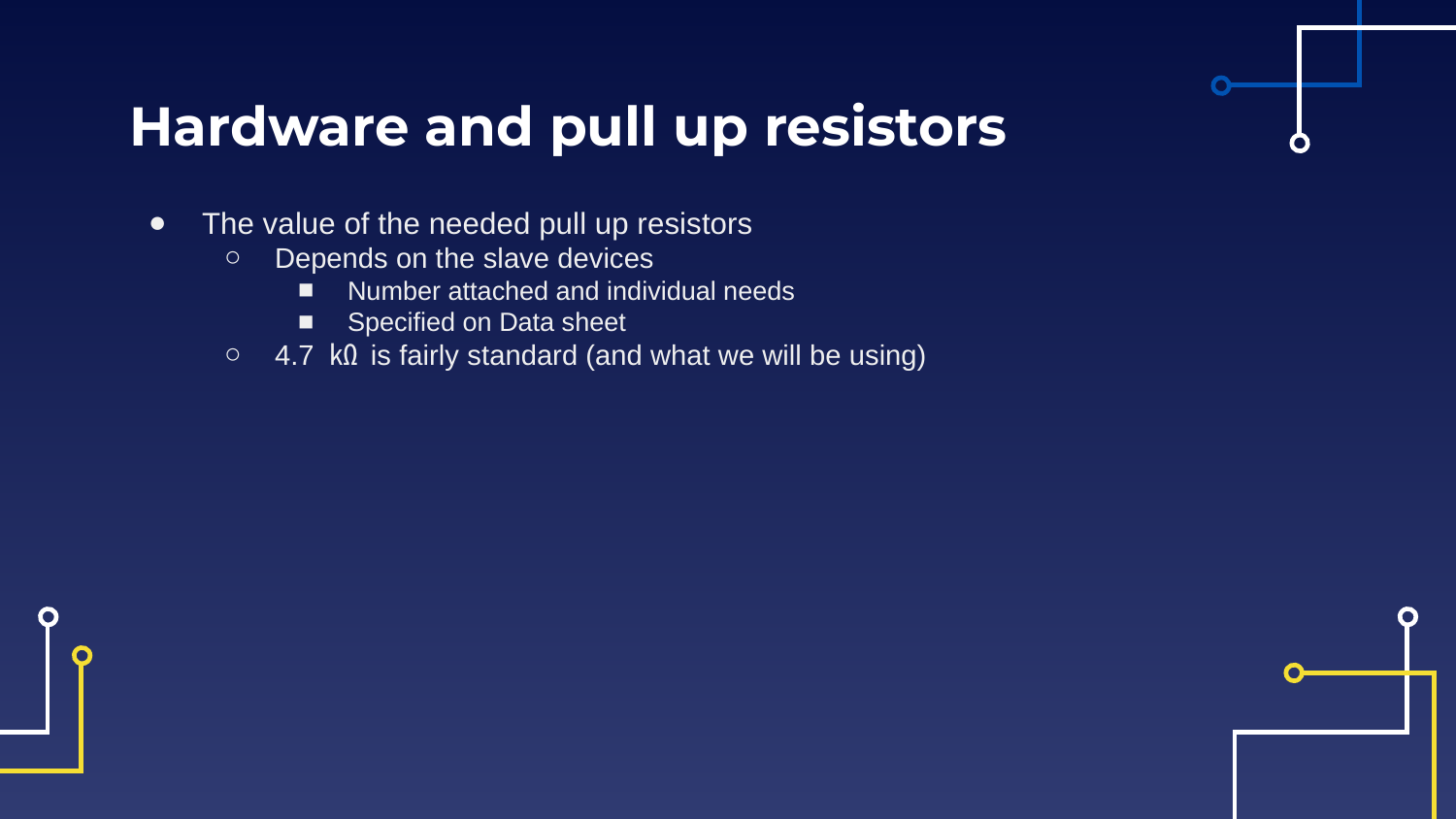

# Hardware and pull up resistors
The value of the needed pull up resistors
Depends on the slave devices
Number attached and individual needs
Specified on Data sheet
4.7 ㏀ is fairly standard (and what we will be using)